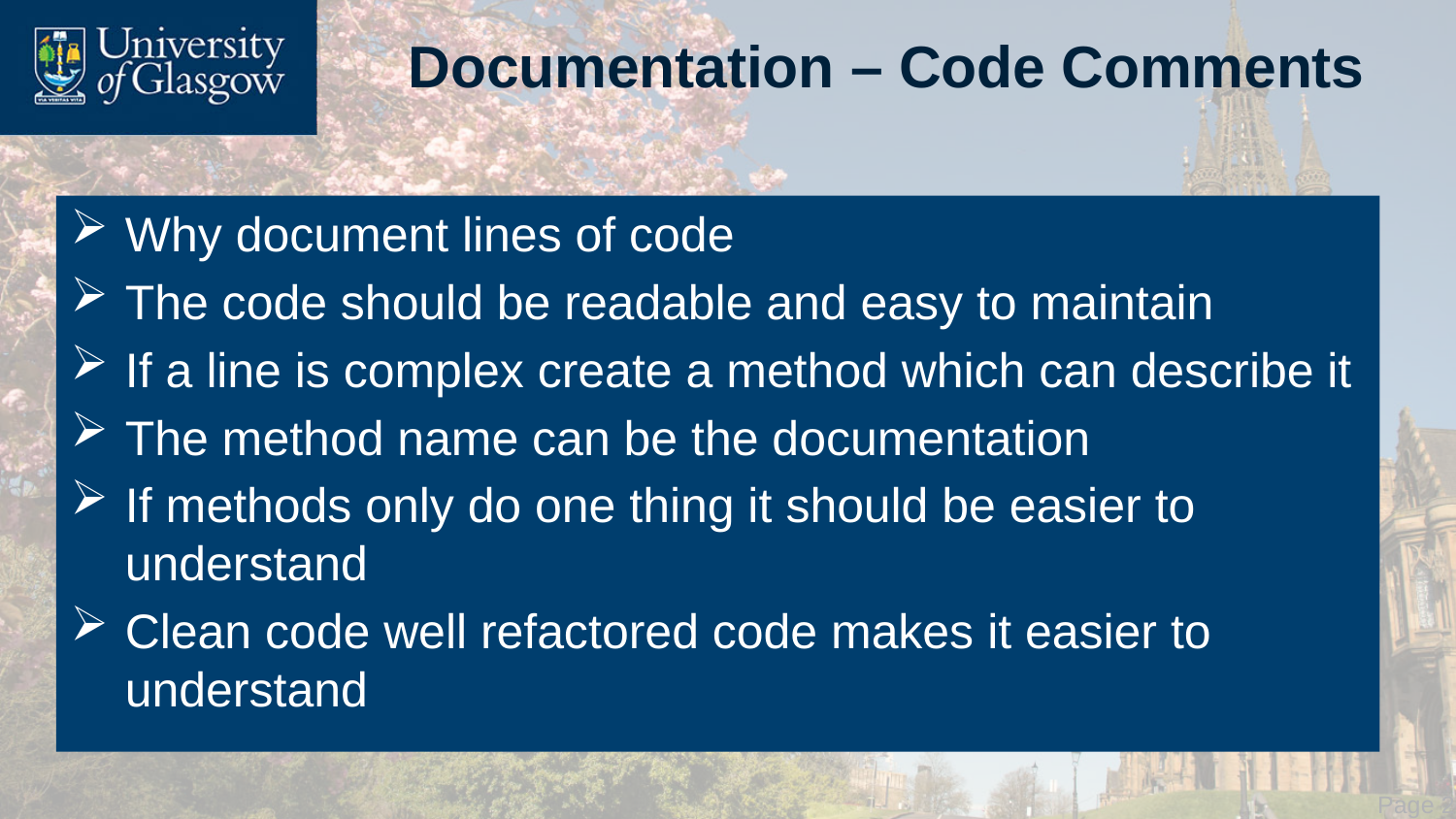

# Documentation – Code Comments
Why document lines of code
The code should be readable and easy to maintain
If a line is complex create a method which can describe it
The method name can be the documentation
If methods only do one thing it should be easier to understand
Clean code well refactored code makes it easier to understand

 Page 27